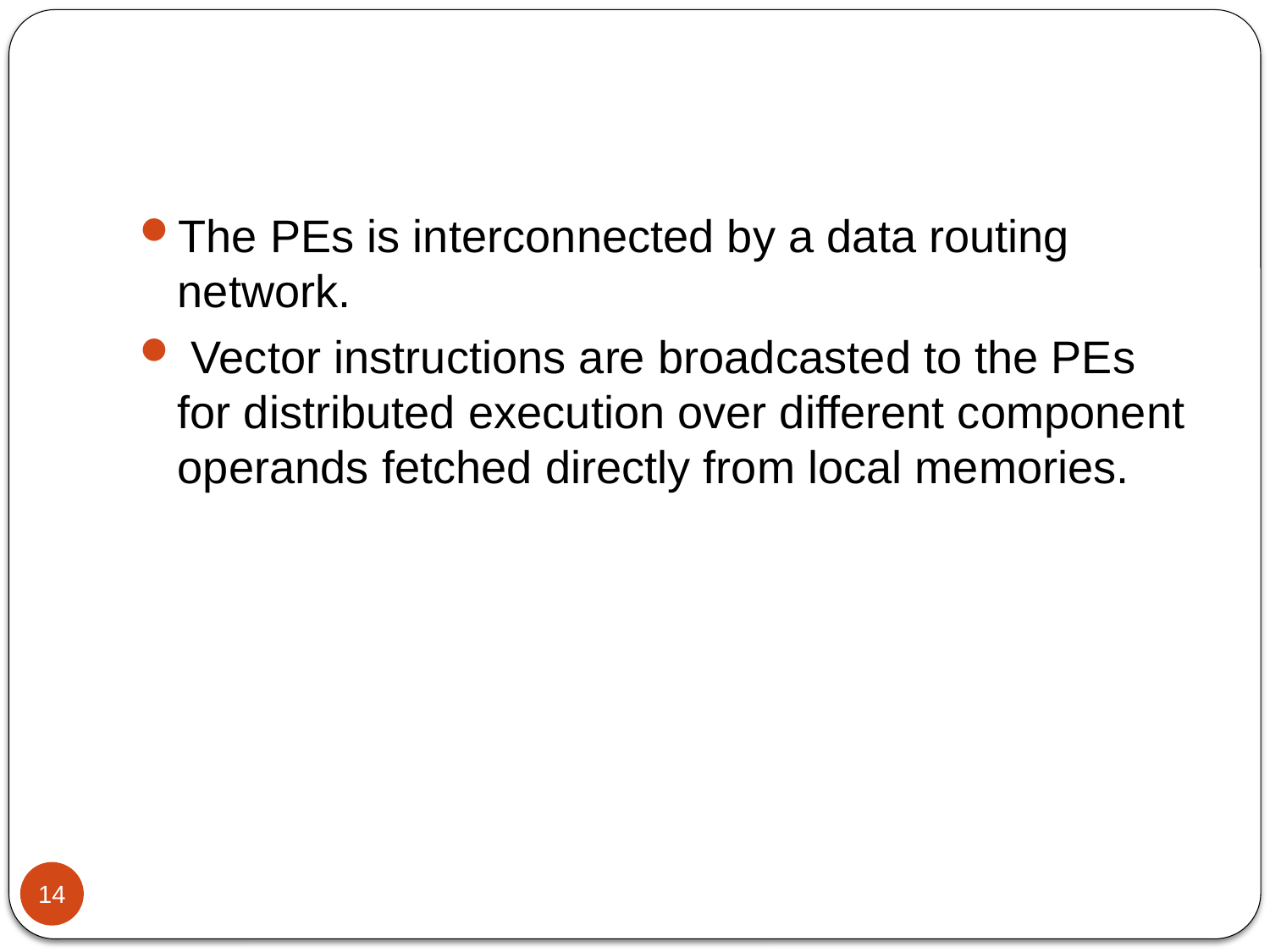

The PEs is interconnected by a data routing network.
 Vector instructions are broadcasted to the PEs for distributed execution over different component operands fetched directly from local memories.
14